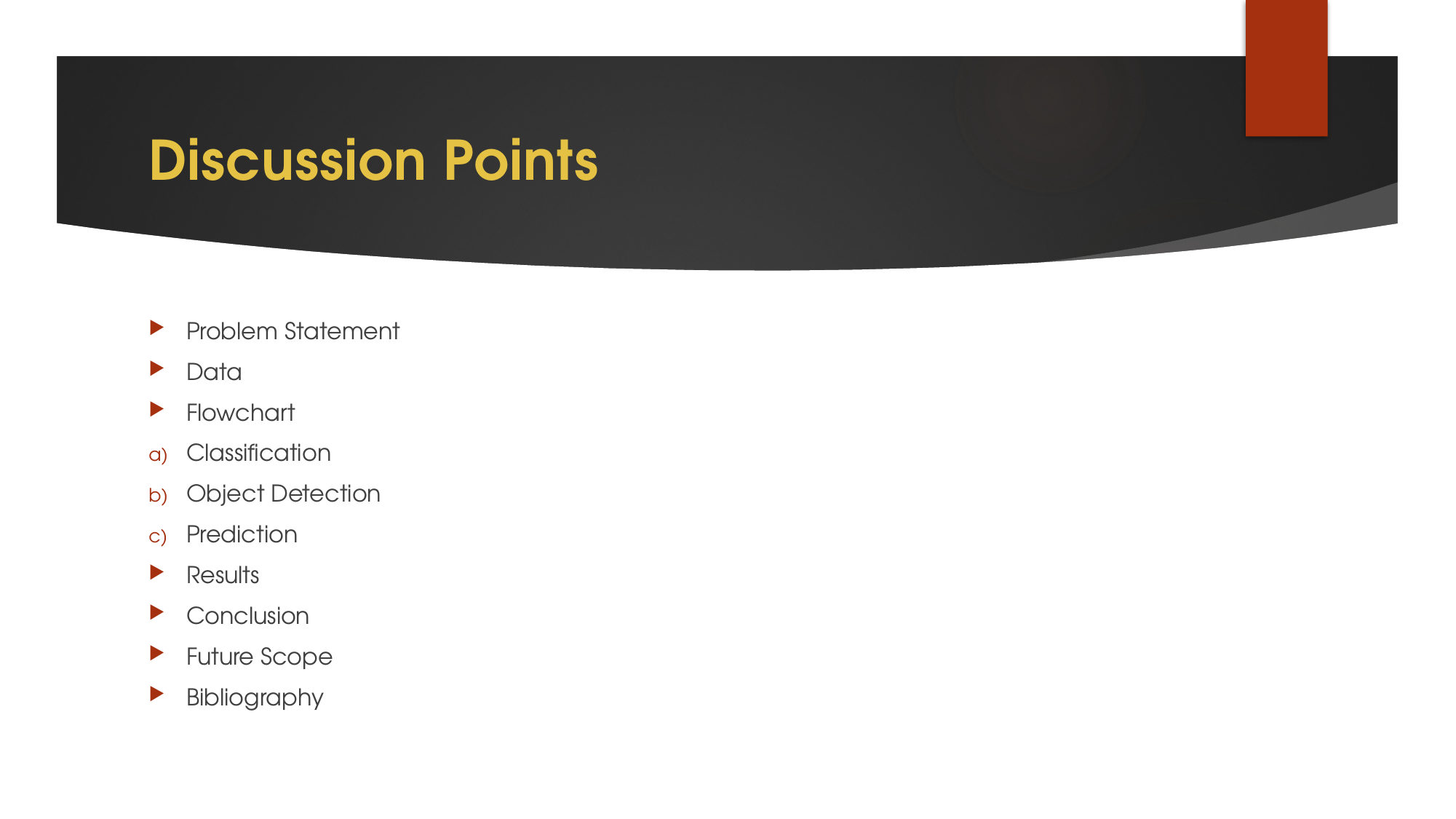

# Discussion Points
Problem Statement
Data
Flowchart
Classification
Object Detection
Prediction
Results
Conclusion
Future Scope
Bibliography